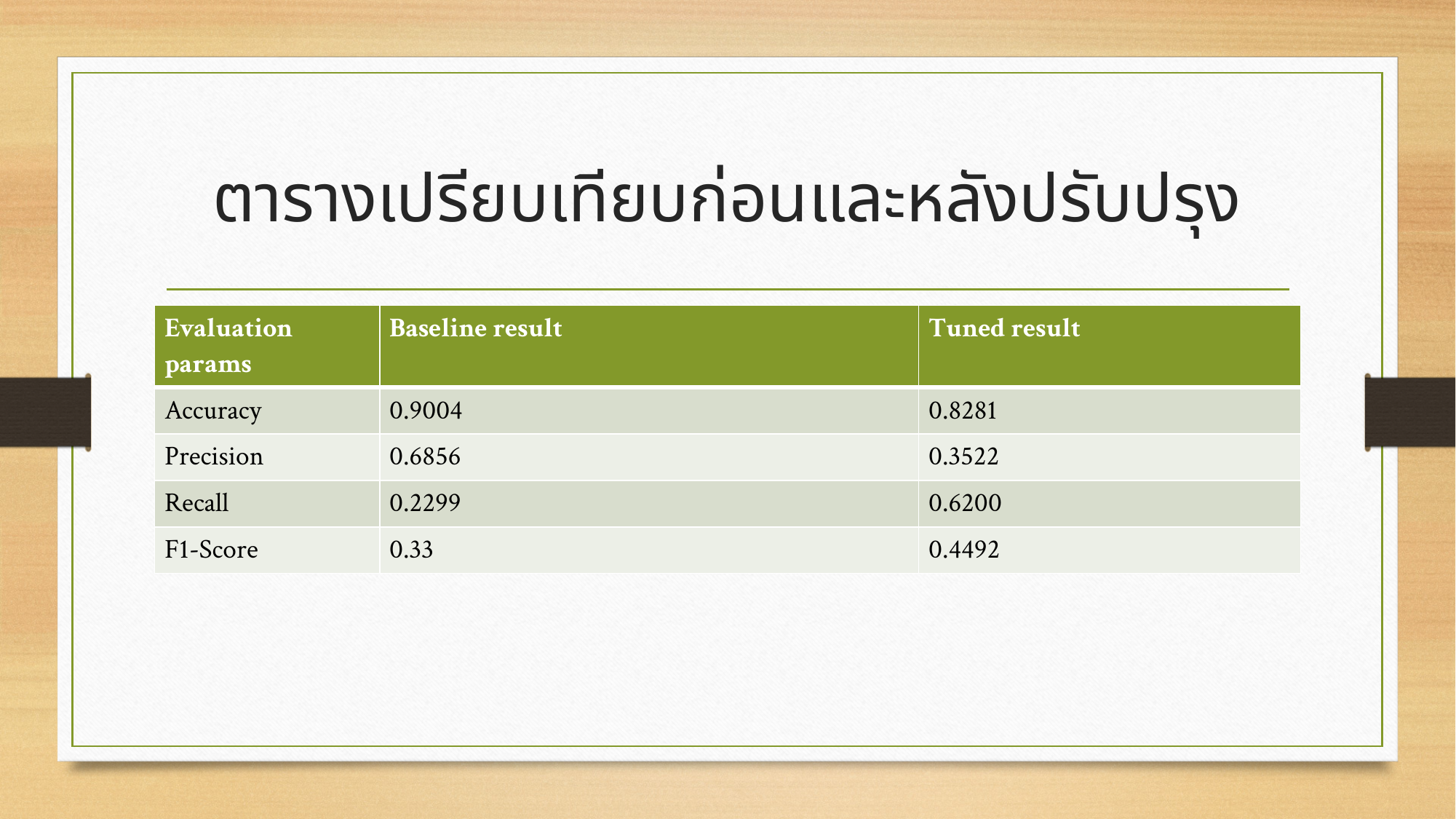

# ตารางเปรียบเทียบก่อนและหลังปรับปรุง
| Evaluation params | Baseline result | Tuned result |
| --- | --- | --- |
| Accuracy | 0.9004 | 0.8281 |
| Precision | 0.6856 | 0.3522 |
| Recall | 0.2299 | 0.6200 |
| F1-Score | 0.33 | 0.4492 |